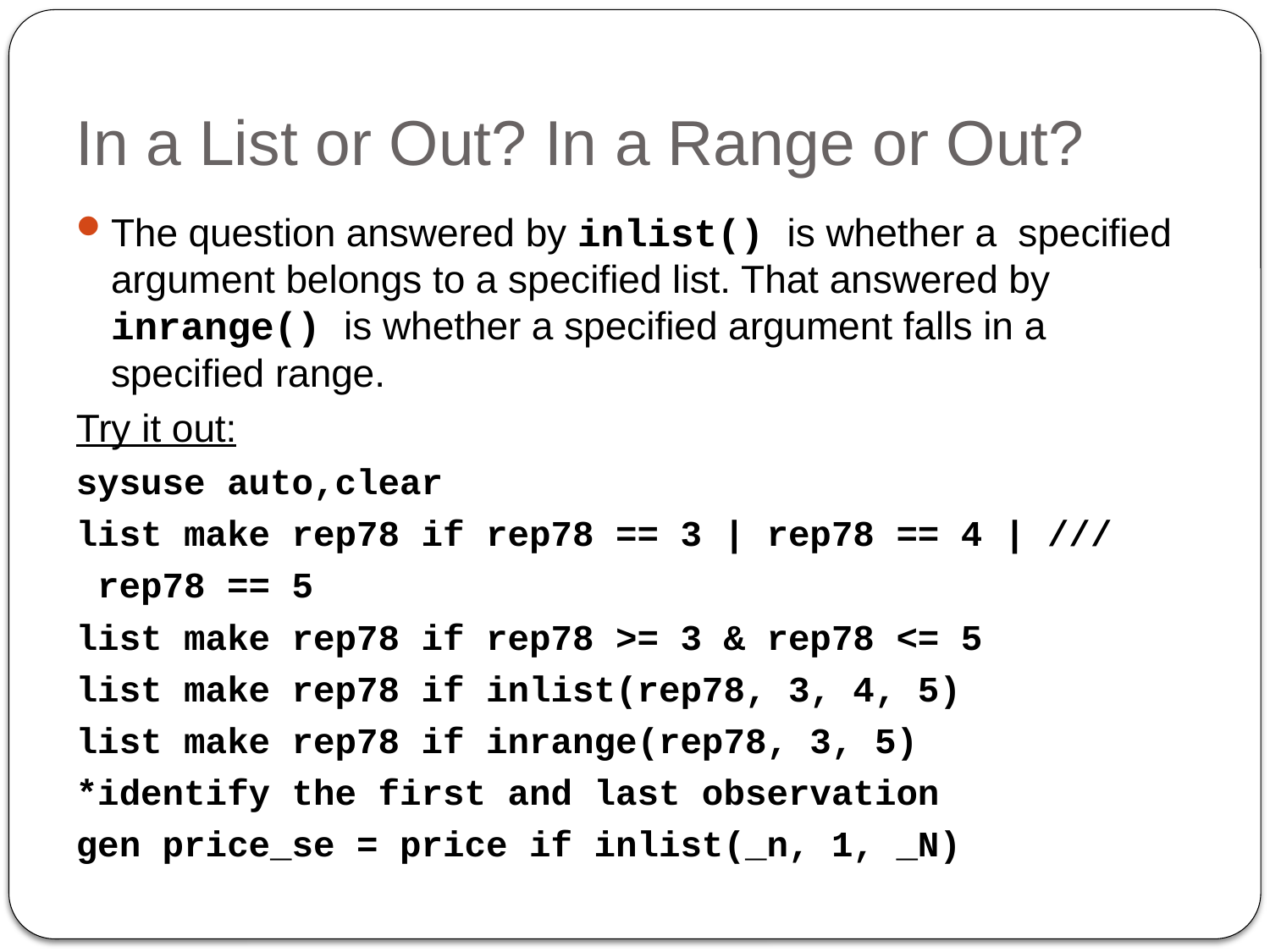

# In a List or Out? In a Range or Out?
The question answered by inlist() is whether a  speciﬁed argument belongs to a speciﬁed list. That answered by inrange() is whether a speciﬁed argument falls in a speciﬁed range.
Try it out:
sysuse auto,clear
list make rep78 if rep78 == 3 | rep78 == 4 | ///
 rep78 == 5
list make rep78 if rep78 >= 3 & rep78 <= 5
list make rep78 if inlist(rep78, 3, 4, 5)
list make rep78 if inrange(rep78, 3, 5)
*identify the first and last observation
gen price_se = price if inlist(_n, 1, _N)